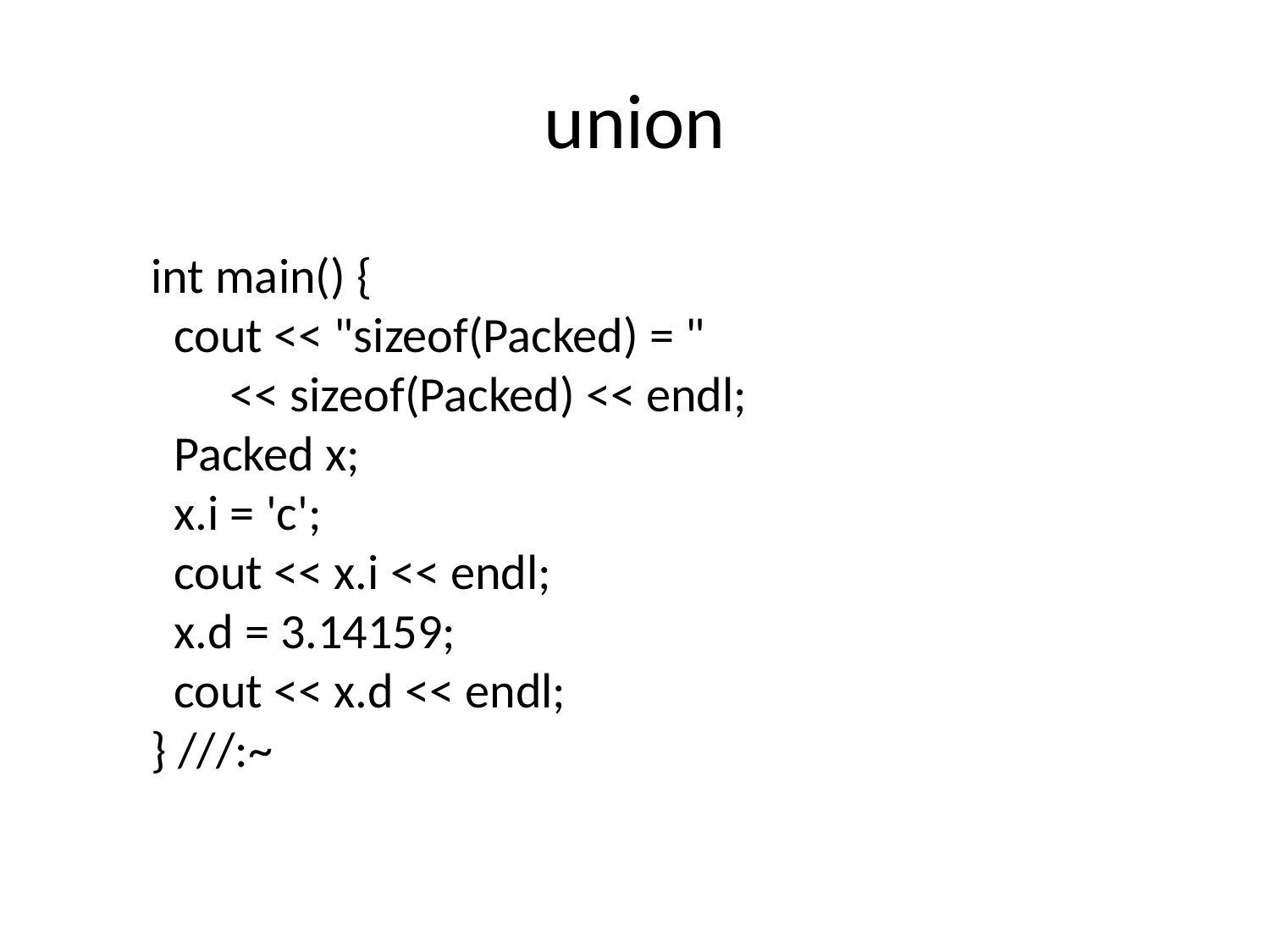

# union
int main() {
  cout << "sizeof(Packed) = "
       << sizeof(Packed) << endl;
  Packed x;
  x.i = 'c';
  cout << x.i << endl;
  x.d = 3.14159;
  cout << x.d << endl;
} ///:~